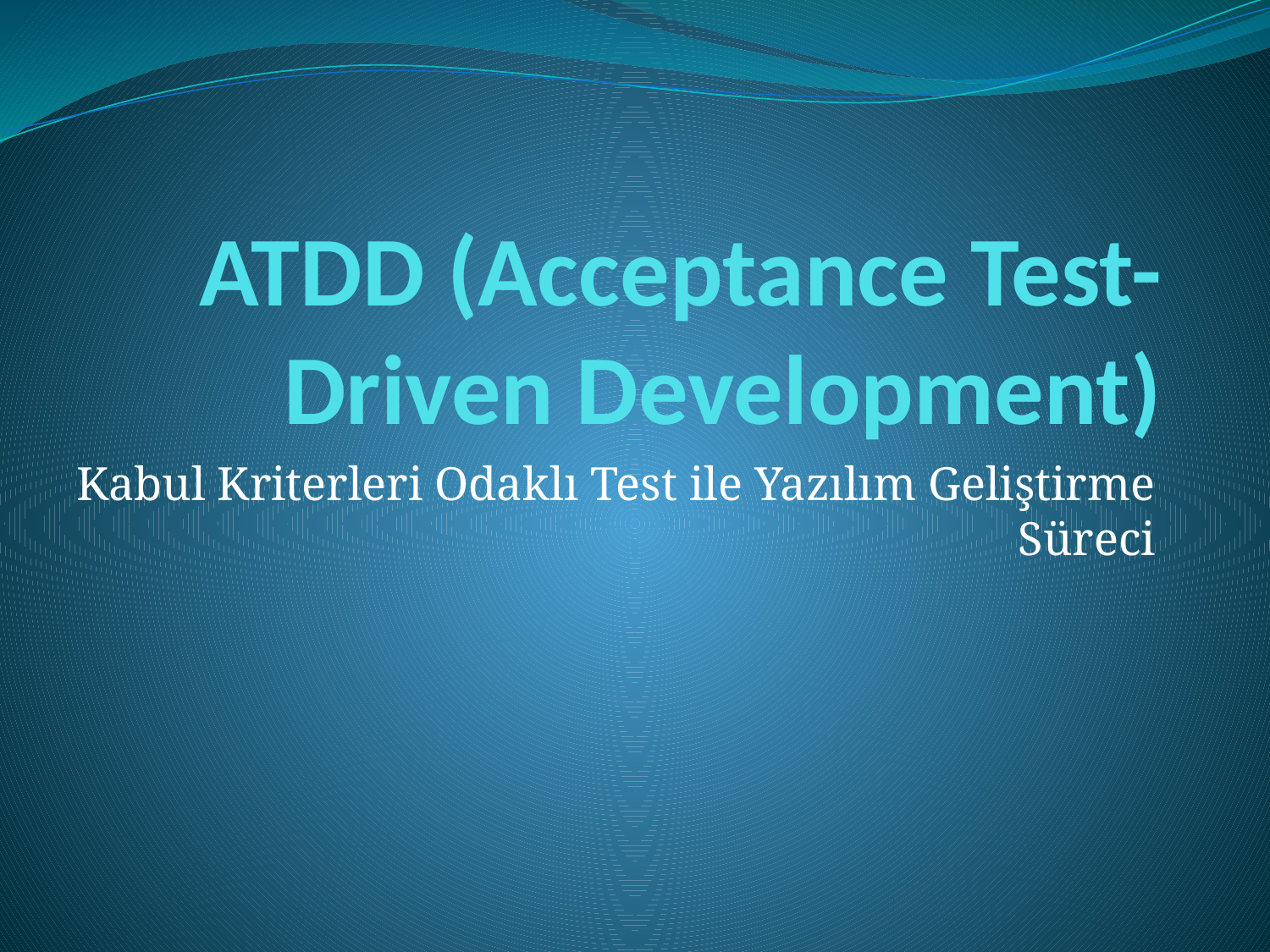

# ATDD (Acceptance Test-Driven Development)
Kabul Kriterleri Odaklı Test ile Yazılım Geliştirme Süreci